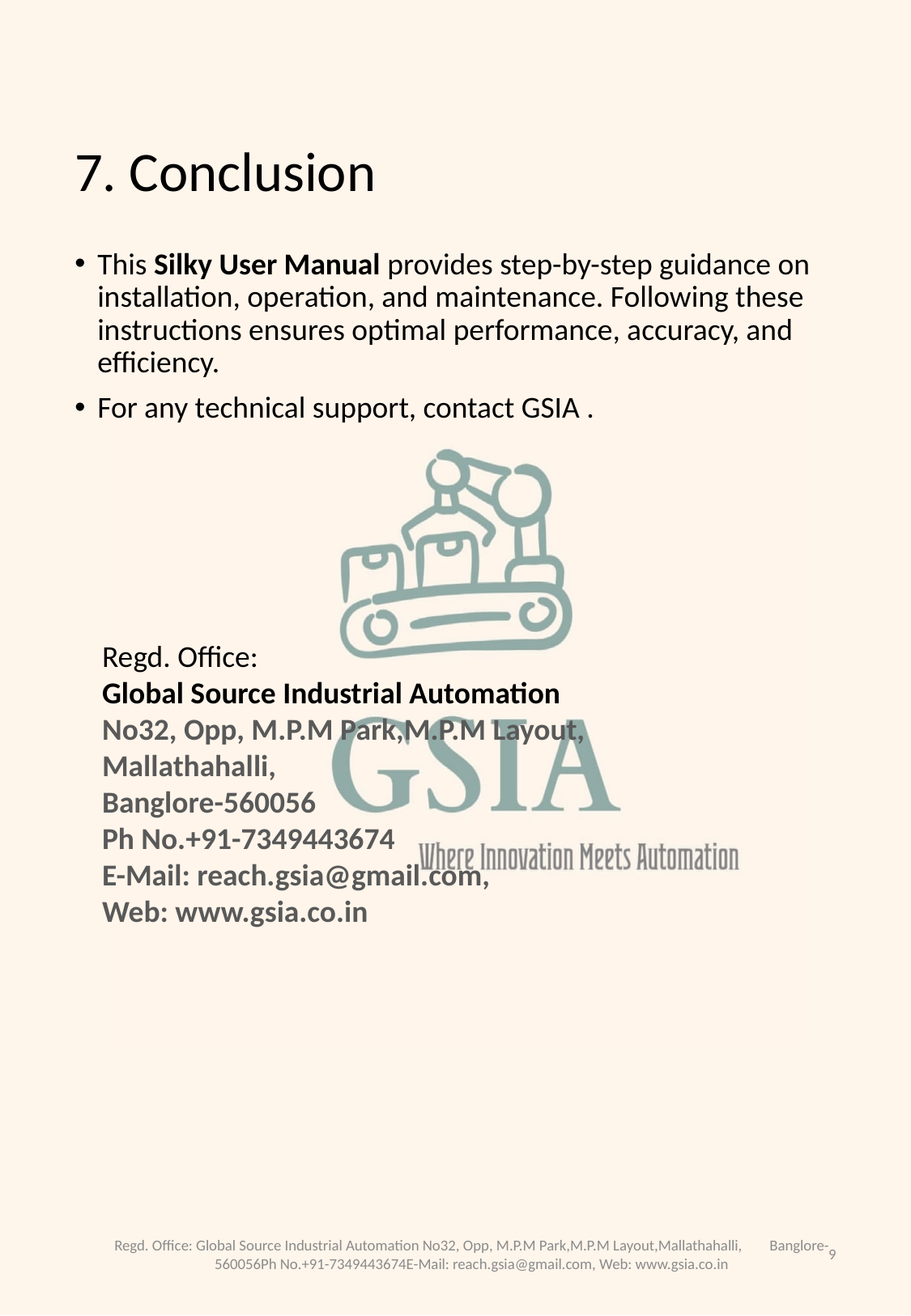

# 7. Conclusion
This Silky User Manual provides step-by-step guidance on installation, operation, and maintenance. Following these instructions ensures optimal performance, accuracy, and efficiency.
For any technical support, contact GSIA .

Regd. Office:
Global Source Industrial Automation
No32, Opp, M.P.M Park,M.P.M Layout,
Mallathahalli,
Banglore-560056
Ph No.+91-7349443674
E-Mail: reach.gsia@gmail.com,
Web: www.gsia.co.in
Regd. Office: Global Source Industrial Automation No32, Opp, M.P.M Park,M.P.M Layout,Mallathahalli,        Banglore-560056Ph No.+91-7349443674E-Mail: reach.gsia@gmail.com, Web: www.gsia.co.in
9